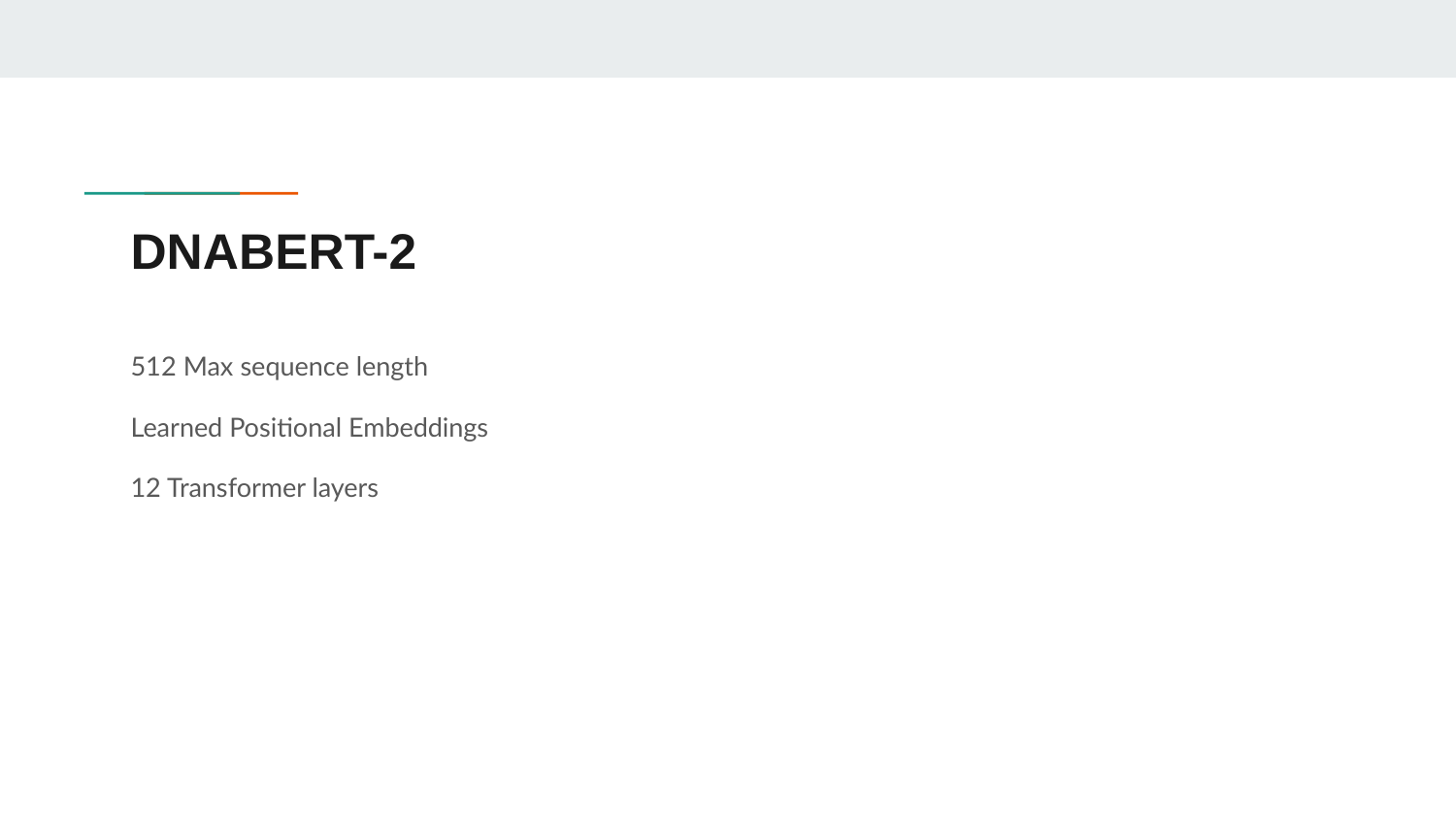

# DNABERT-2
512 Max sequence length
Learned Positional Embeddings
12 Transformer layers